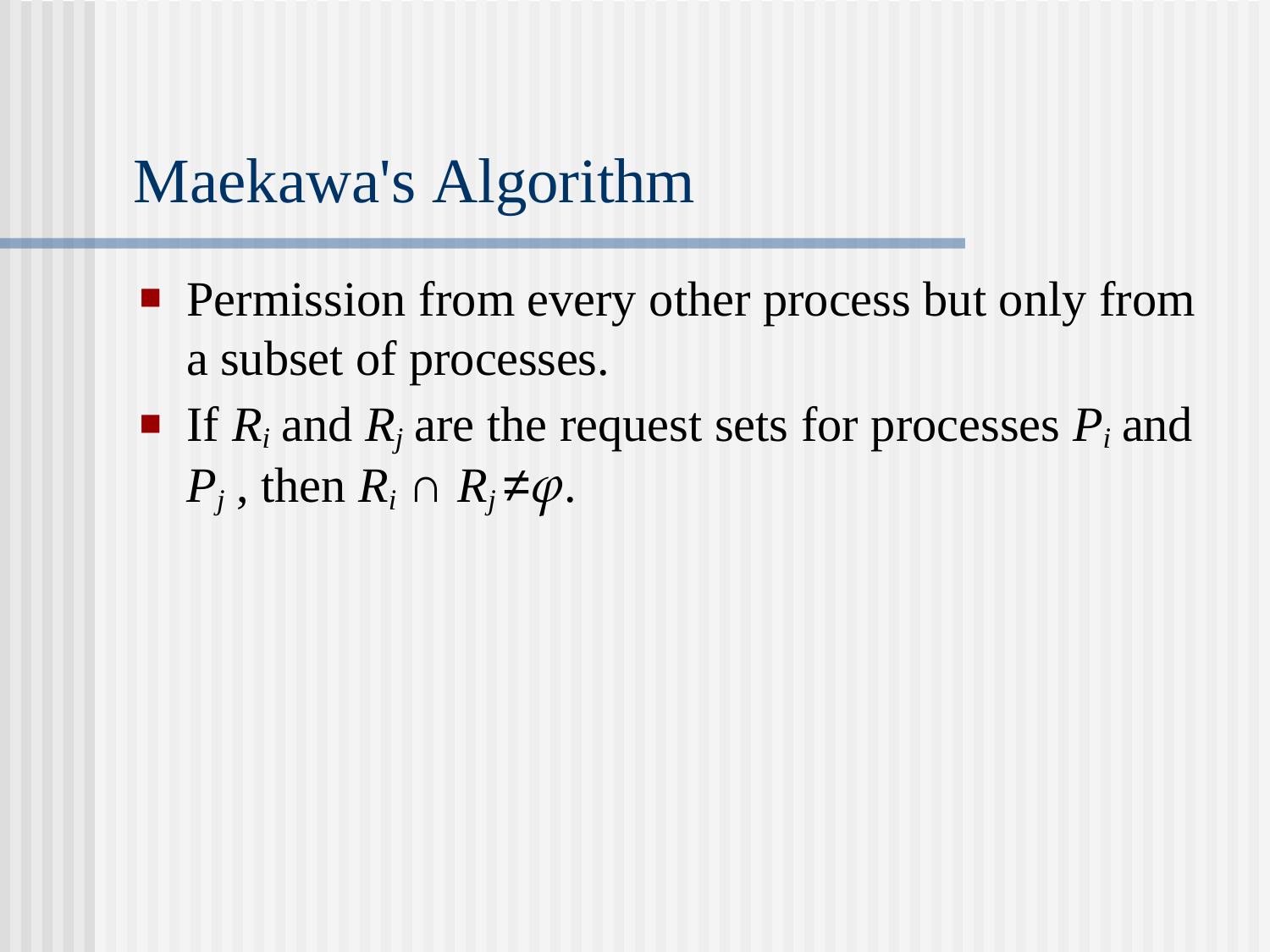

# Maekawa's Algorithm
Permission from every other process but only from a subset of processes.
If Ri and Rj are the request sets for processes Pi and
Pj , then Ri ∩ Rj ≠φ.